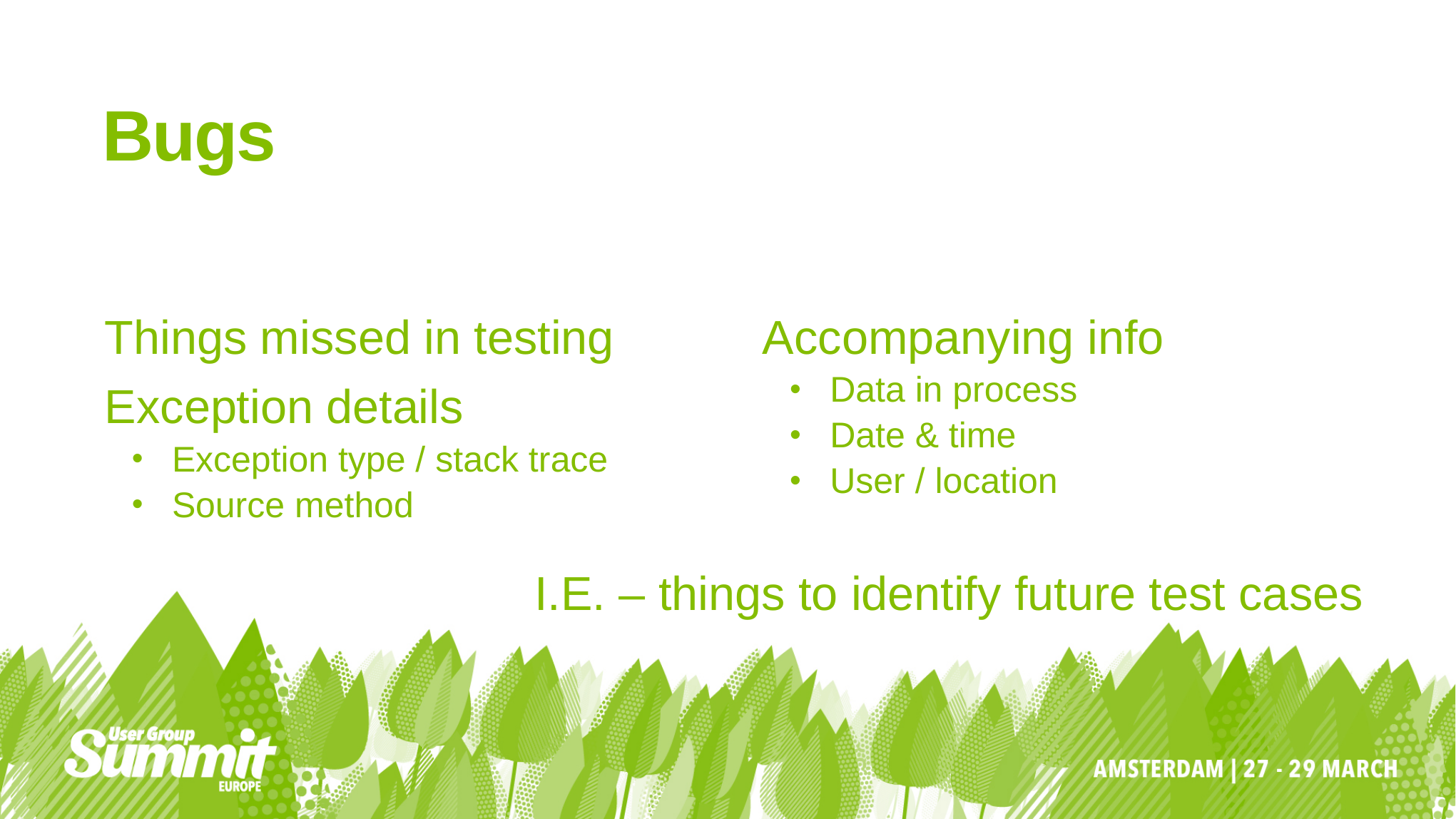

# Bugs
Things missed in testing
Exception details
Exception type / stack trace
Source method

Accompanying info
Data in process
Date & time
User / location

I.E. – things to identify future test cases